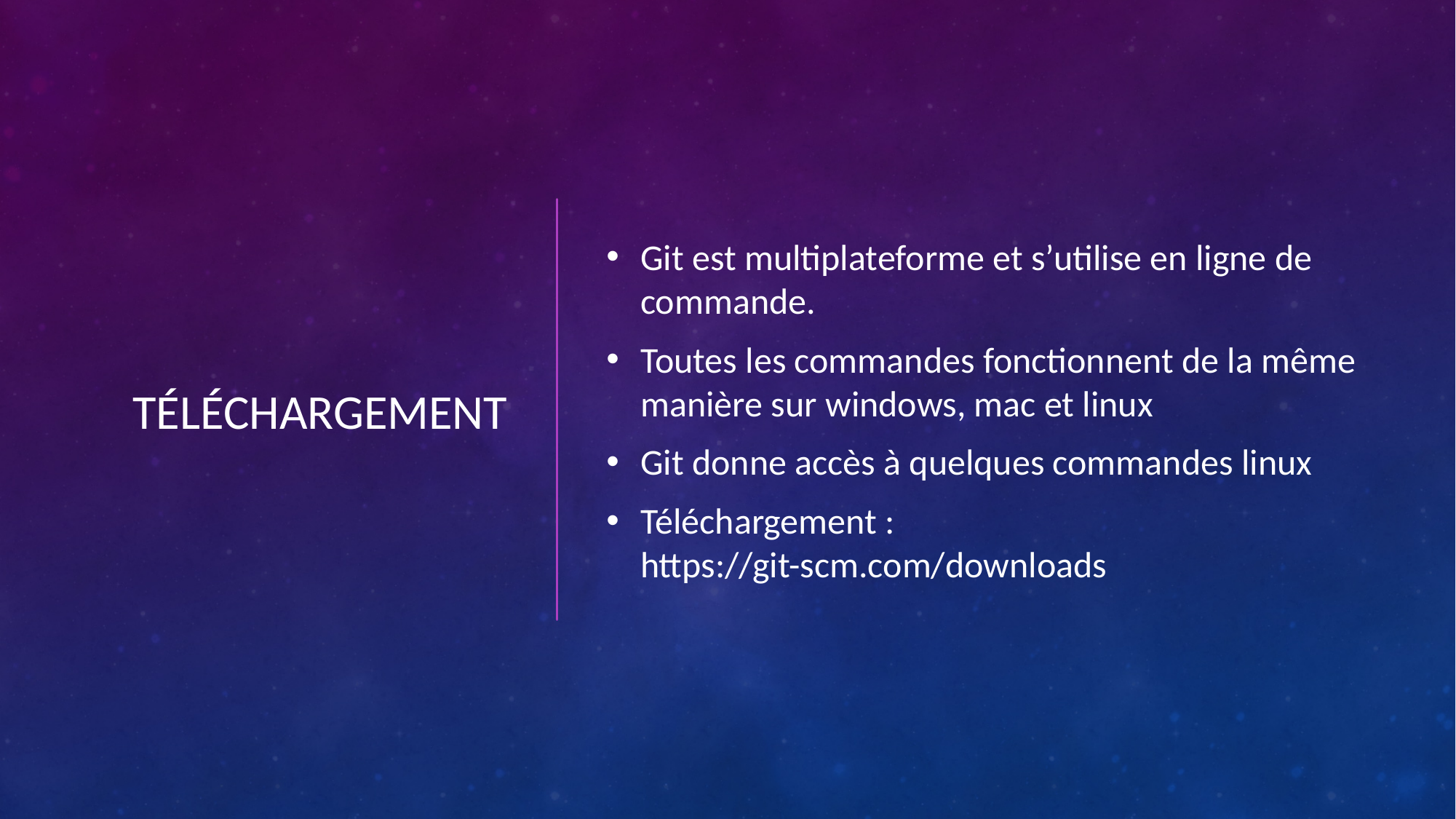

# Téléchargement
Git est multiplateforme et s’utilise en ligne de commande.
Toutes les commandes fonctionnent de la même manière sur windows, mac et linux
Git donne accès à quelques commandes linux
Téléchargement : https://git-scm.com/downloads